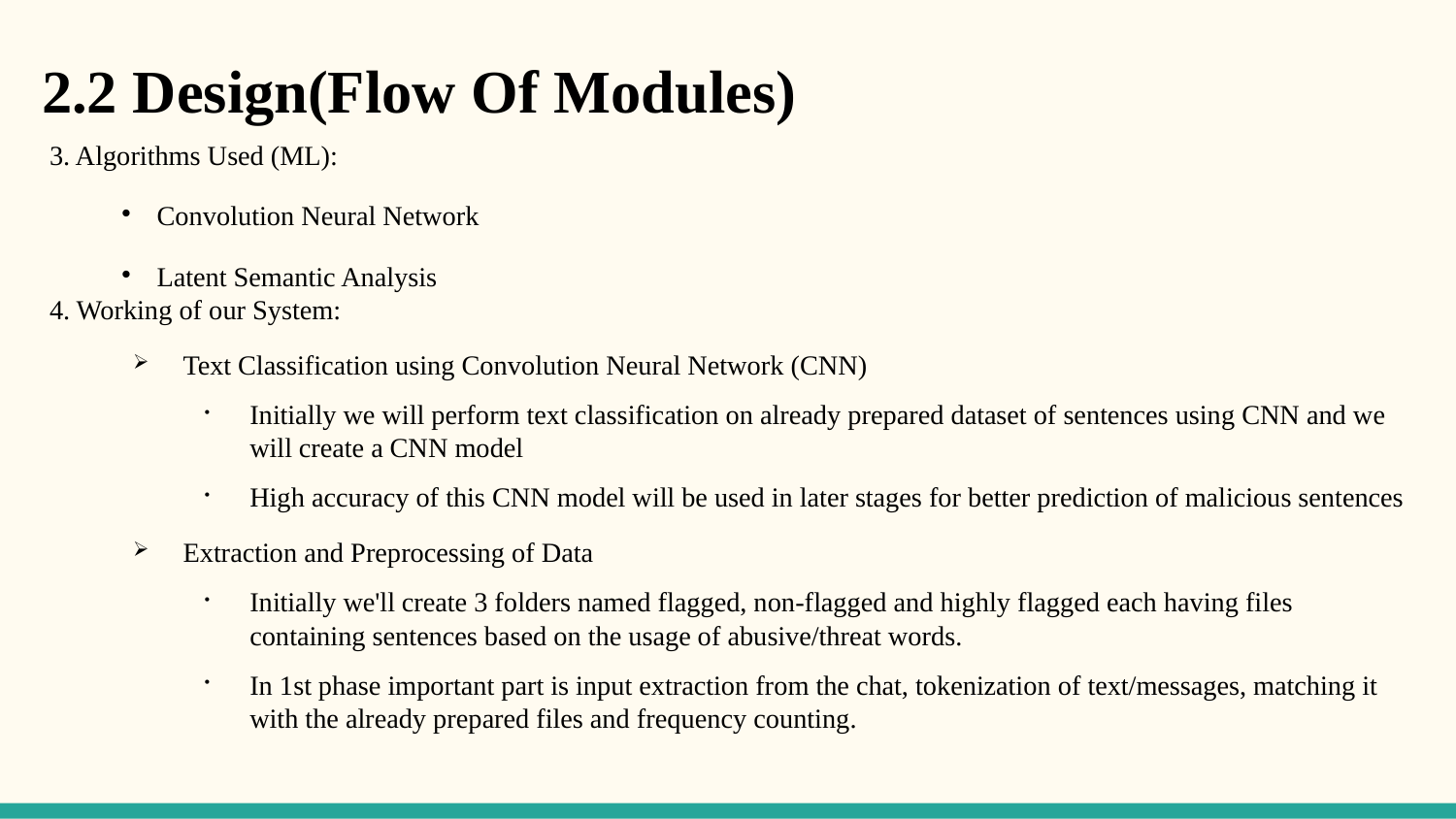

2.2 Design(Flow Of Modules)
3. Algorithms Used (ML):
Convolution Neural Network
Latent Semantic Analysis
4. Working of our System:
Text Classification using Convolution Neural Network (CNN)
Initially we will perform text classification on already prepared dataset of sentences using CNN and we will create a CNN model
High accuracy of this CNN model will be used in later stages for better prediction of malicious sentences
Extraction and Preprocessing of Data
Initially we'll create 3 folders named flagged, non-flagged and highly flagged each having files containing sentences based on the usage of abusive/threat words.
In 1st phase important part is input extraction from the chat, tokenization of text/messages, matching it with the already prepared files and frequency counting.